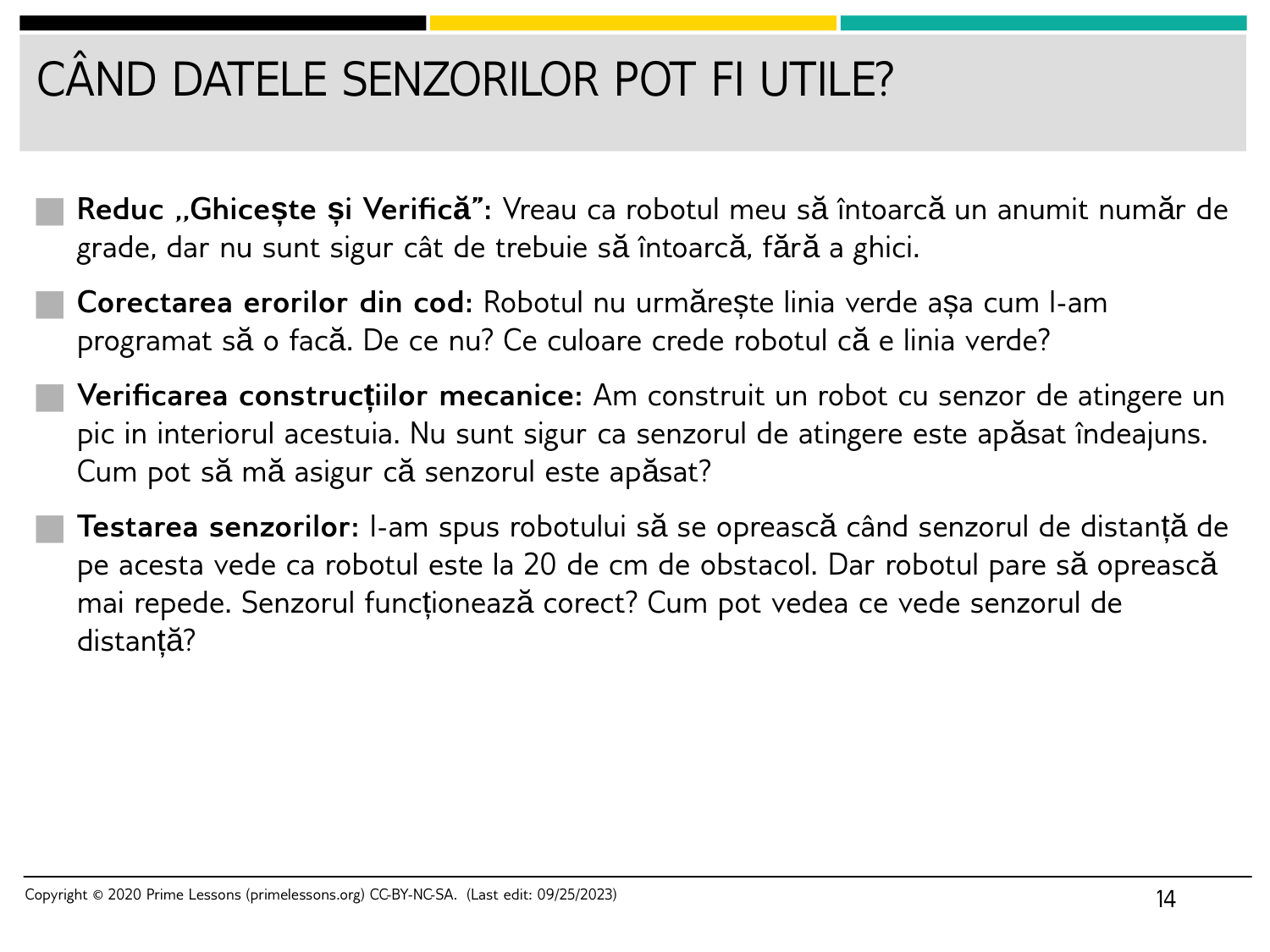

# CÂND DATELE SENZORILOR POT FI UTILE?
Reduc ,,Ghicește și Verifică”: Vreau ca robotul meu să întoarcă un anumit număr de grade, dar nu sunt sigur cât de trebuie să întoarcă, fără a ghici.
Corectarea erorilor din cod: Robotul nu urmărește linia verde așa cum l-am programat să o facă. De ce nu? Ce culoare crede robotul că e linia verde?
Verificarea construcțiilor mecanice: Am construit un robot cu senzor de atingere un pic in interiorul acestuia. Nu sunt sigur ca senzorul de atingere este apăsat îndeajuns.  Cum pot să mă asigur că senzorul este apăsat?
Testarea senzorilor: I-am spus robotului să se oprească când senzorul de distanță de pe acesta vede ca robotul este la 20 de cm de obstacol. Dar robotul pare să oprească mai repede. Senzorul funcționează corect? Cum pot vedea ce vede senzorul de distanță?
14
Copyright © 2020 Prime Lessons (primelessons.org) CC-BY-NC-SA.  (Last edit: 09/25/2023)